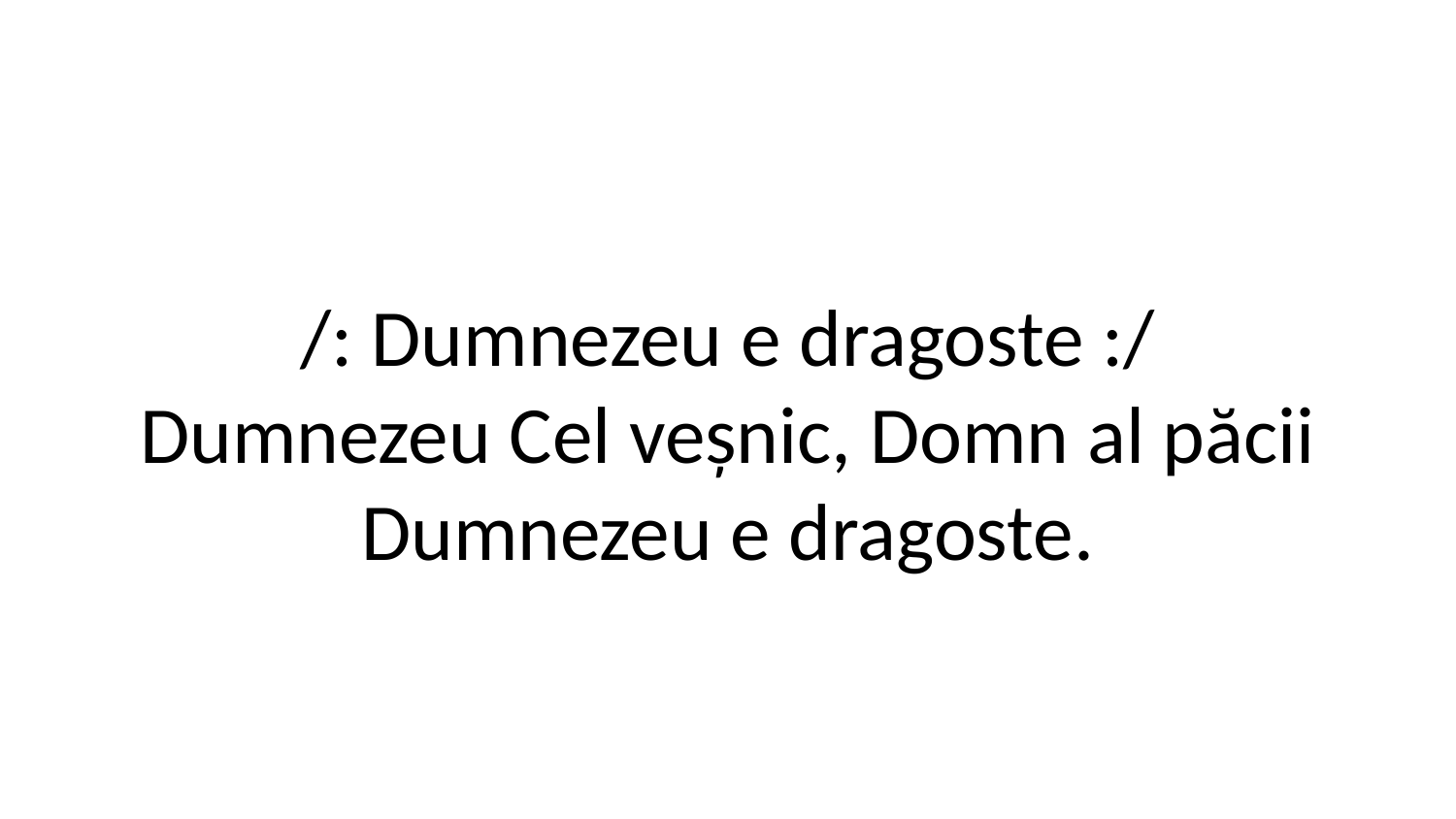

/: Dumnezeu e dragoste :/
Dumnezeu Cel veșnic, Domn al păcii
Dumnezeu e dragoste.